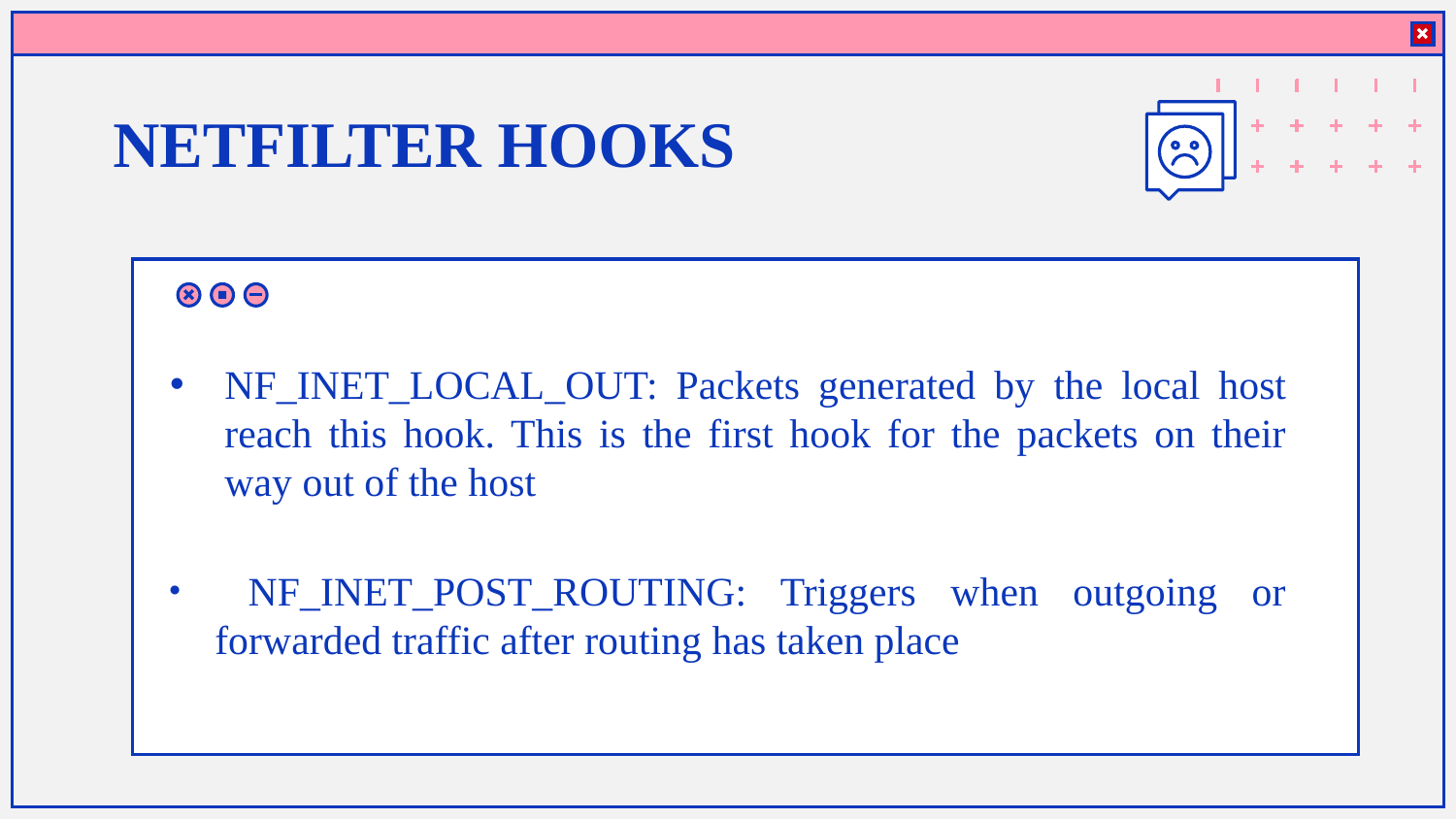

# NETFILTER HOOKS

NF_INET_LOCAL_OUT: Packets generated by the local host reach this hook. This is the first hook for the packets on their way out of the host
 NF_INET_POST_ROUTING: Triggers when outgoing or forwarded traffic after routing has taken place